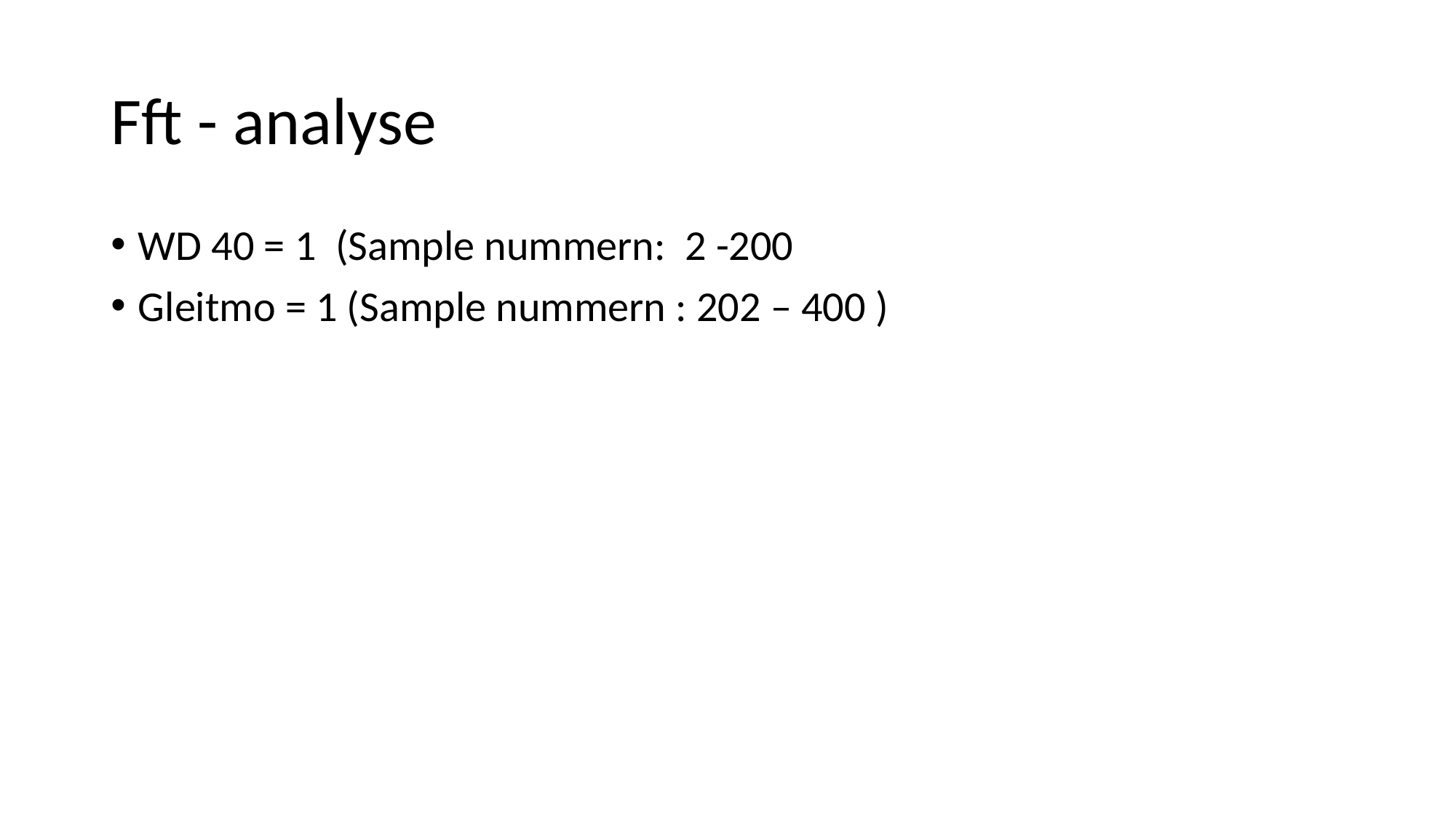

# Fft - analyse
WD 40 = 1  (Sample nummern:  2 -200
Gleitmo = 1 (Sample nummern : 202 – 400 )